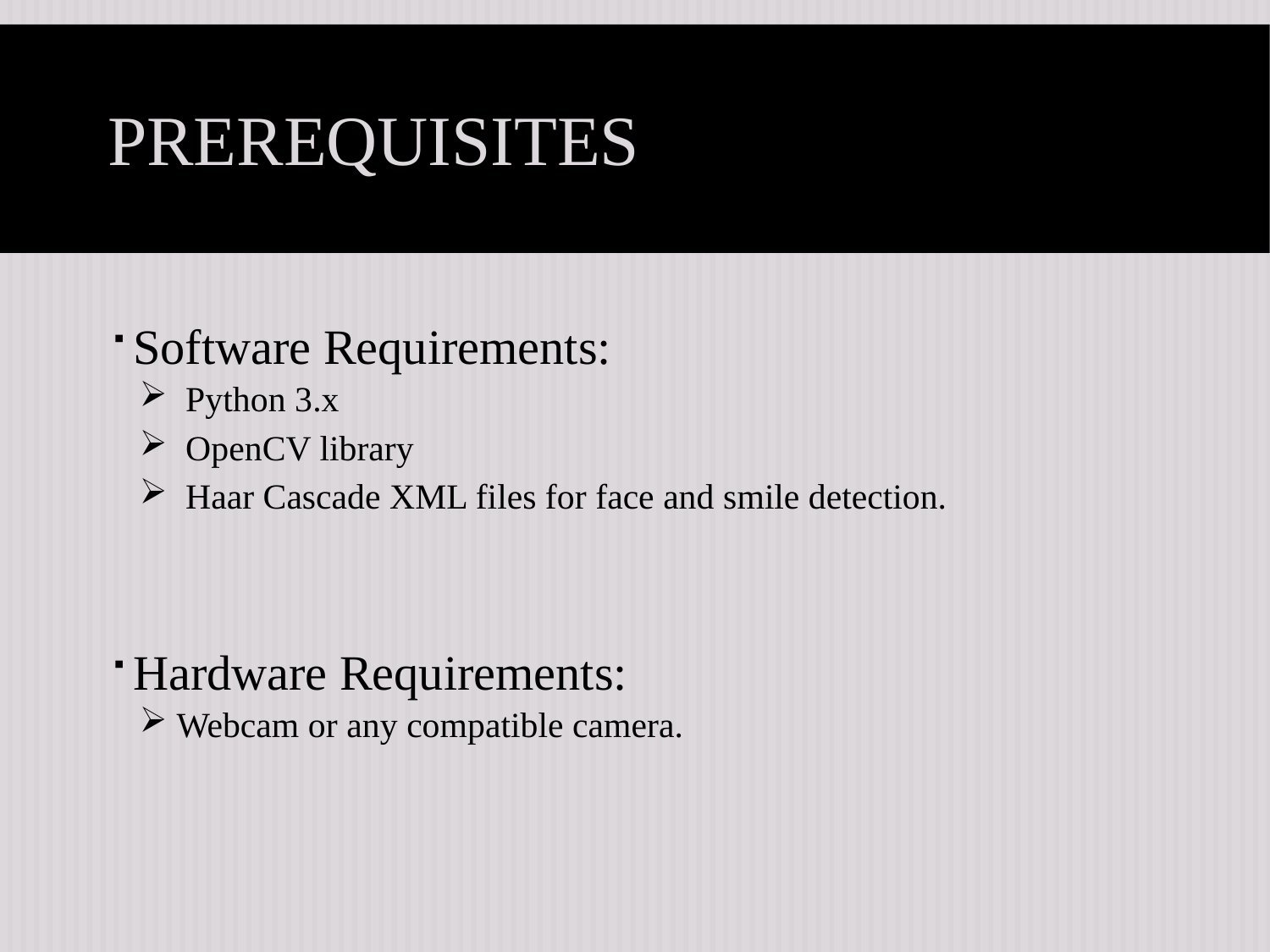

# Prerequisites
Software Requirements:
  Python 3.x
  OpenCV library
  Haar Cascade XML files for face and smile detection.

Hardware Requirements:
 Webcam or any compatible camera.